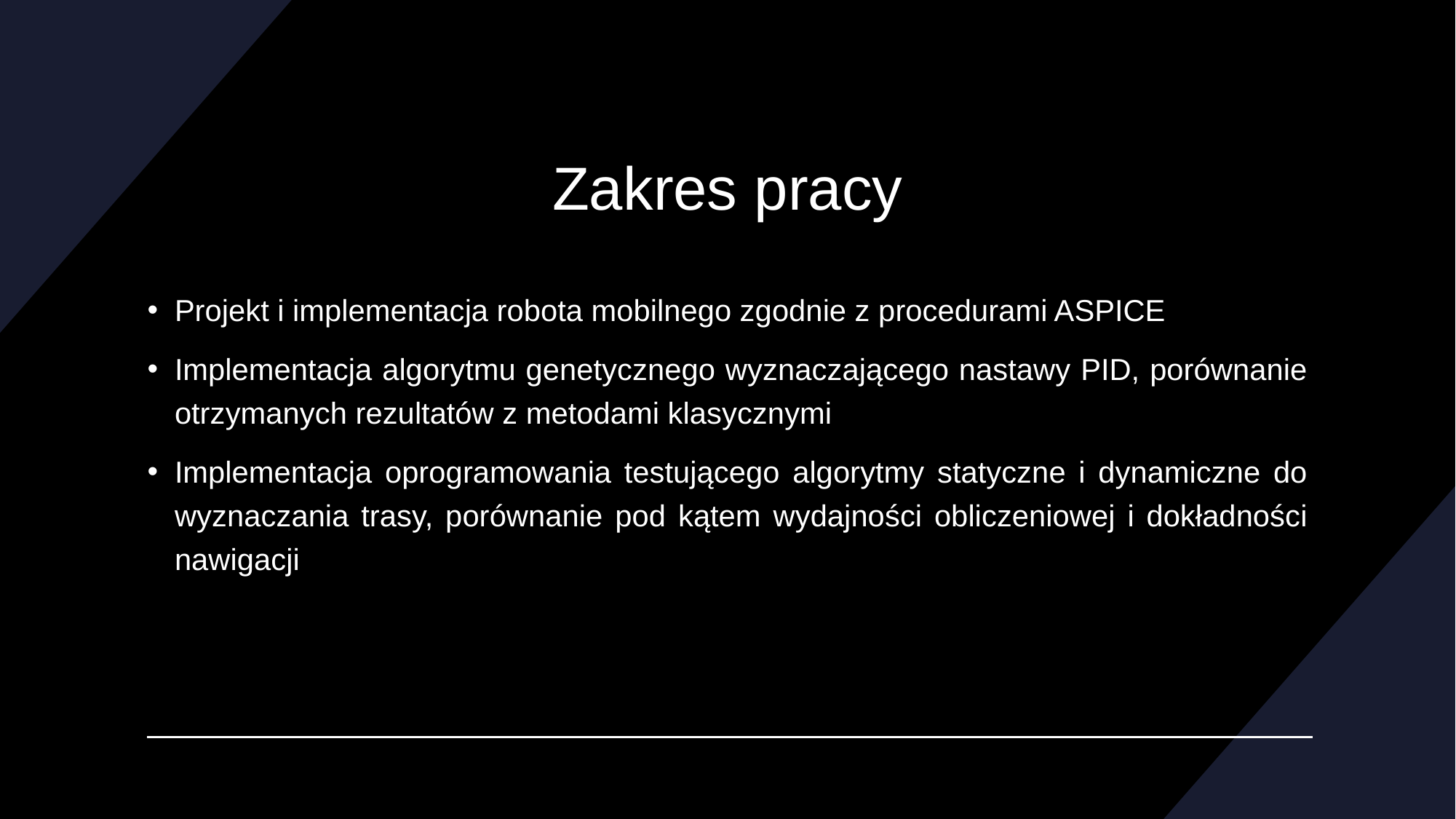

# Zakres pracy
Projekt i implementacja robota mobilnego zgodnie z procedurami ASPICE
Implementacja algorytmu genetycznego wyznaczającego nastawy PID, porównanie otrzymanych rezultatów z metodami klasycznymi
Implementacja oprogramowania testującego algorytmy statyczne i dynamiczne do wyznaczania trasy, porównanie pod kątem wydajności obliczeniowej i dokładności nawigacji